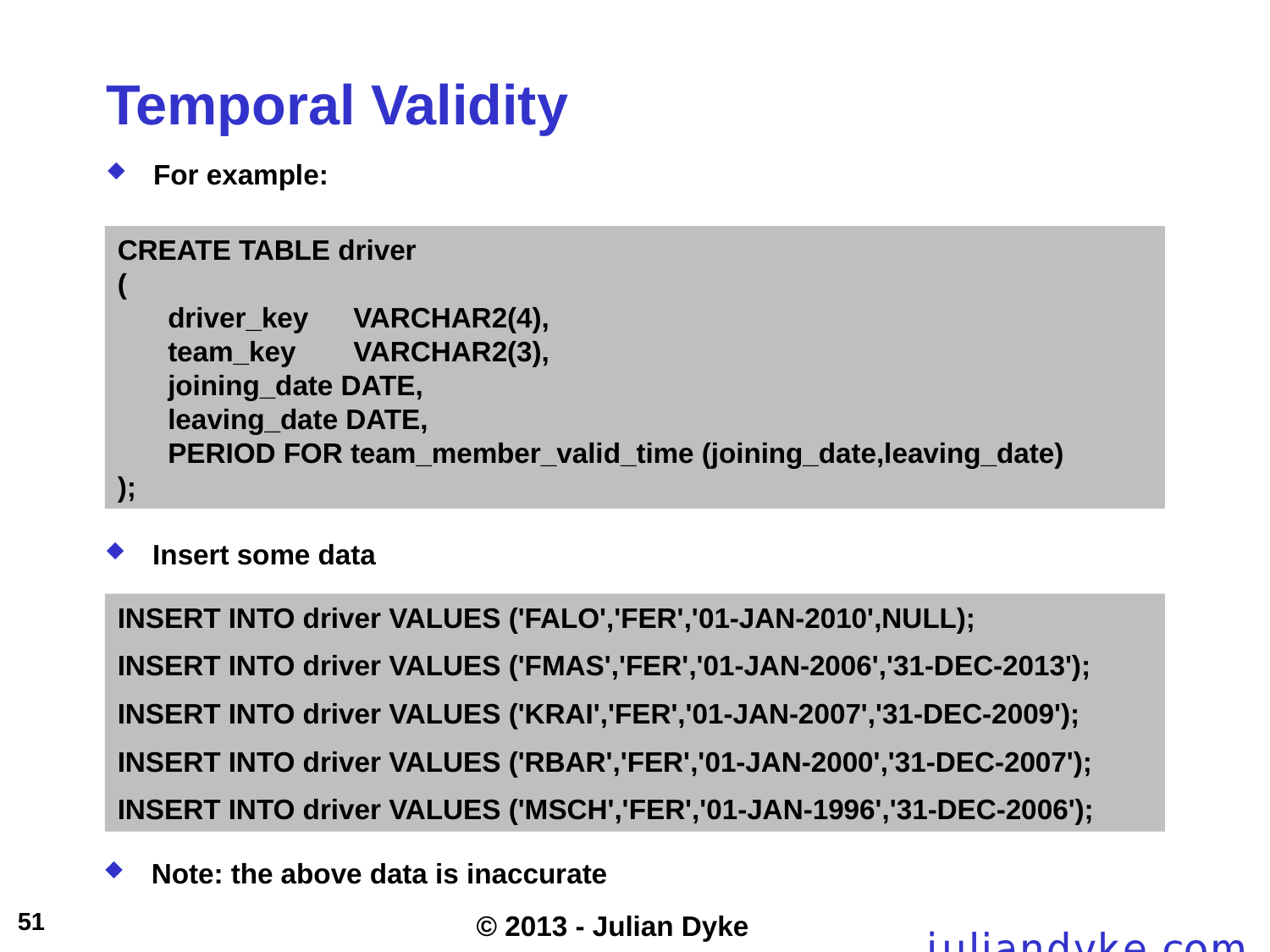

# Temporal Validity
For example:
CREATE TABLE driver
(
	driver_key	VARCHAR2(4),
	team_key 	VARCHAR2(3),
	joining_date DATE,
	leaving_date DATE,
	PERIOD FOR team_member_valid_time (joining_date,leaving_date)
);
Insert some data
INSERT INTO driver VALUES ('FALO','FER','01-JAN-2010',NULL);
INSERT INTO driver VALUES ('FMAS','FER','01-JAN-2006','31-DEC-2013');
INSERT INTO driver VALUES ('KRAI','FER','01-JAN-2007','31-DEC-2009');
INSERT INTO driver VALUES ('RBAR','FER','01-JAN-2000','31-DEC-2007');
INSERT INTO driver VALUES ('MSCH','FER','01-JAN-1996','31-DEC-2006');
Note: the above data is inaccurate